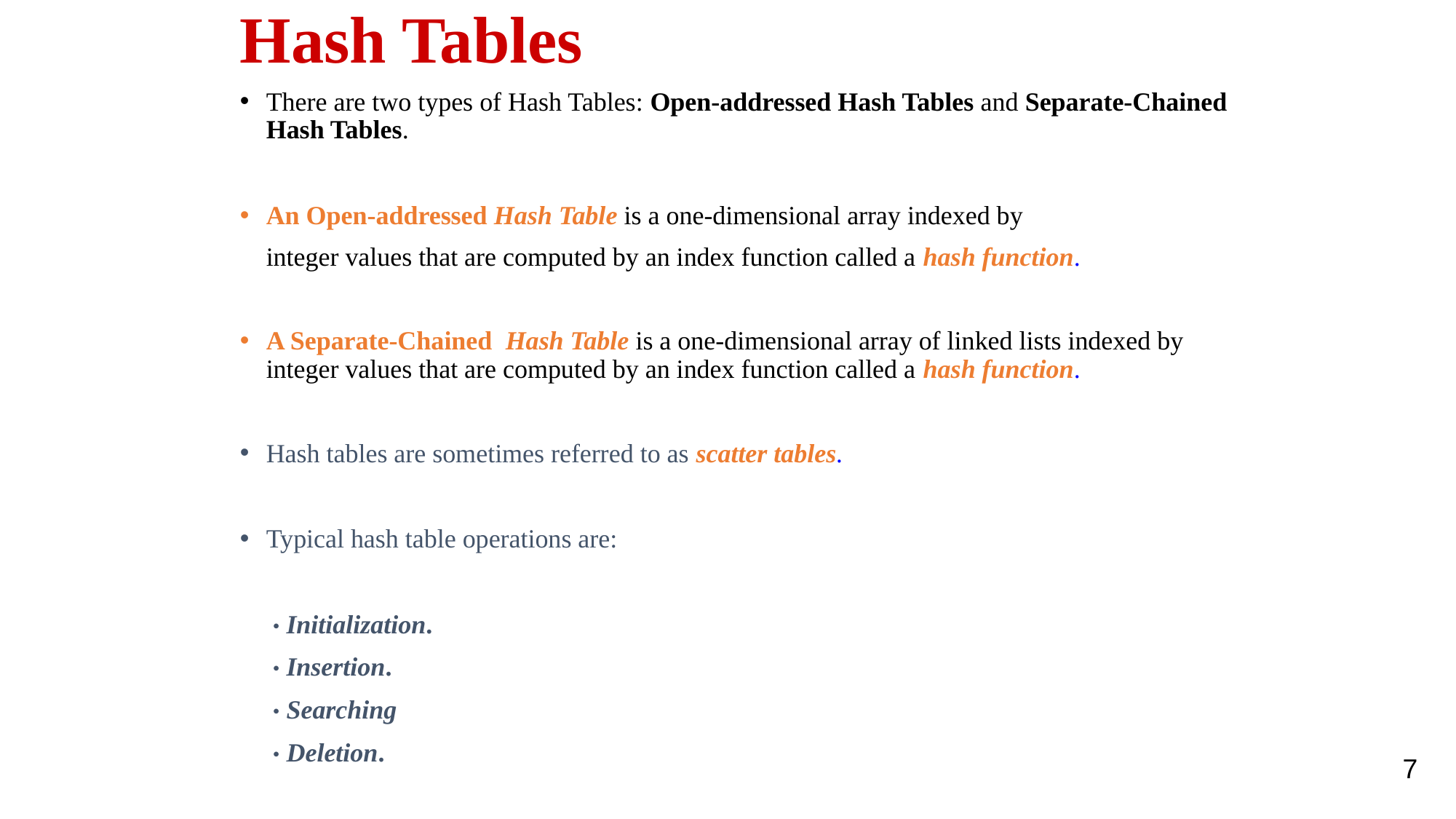

# Hash Tables
There are two types of Hash Tables: Open-addressed Hash Tables and Separate-Chained Hash Tables.

An Open-addressed Hash Table is a one-dimensional array indexed by
	integer values that are computed by an index function called a hash function.

A Separate-Chained  Hash Table is a one-dimensional array of linked lists indexed by integer values that are computed by an index function called a hash function.

Hash tables are sometimes referred to as scatter tables..\

Typical hash table operations are:

		 · Initialization.
		 · Insertion.
		 · Searching
		 · Deletion.